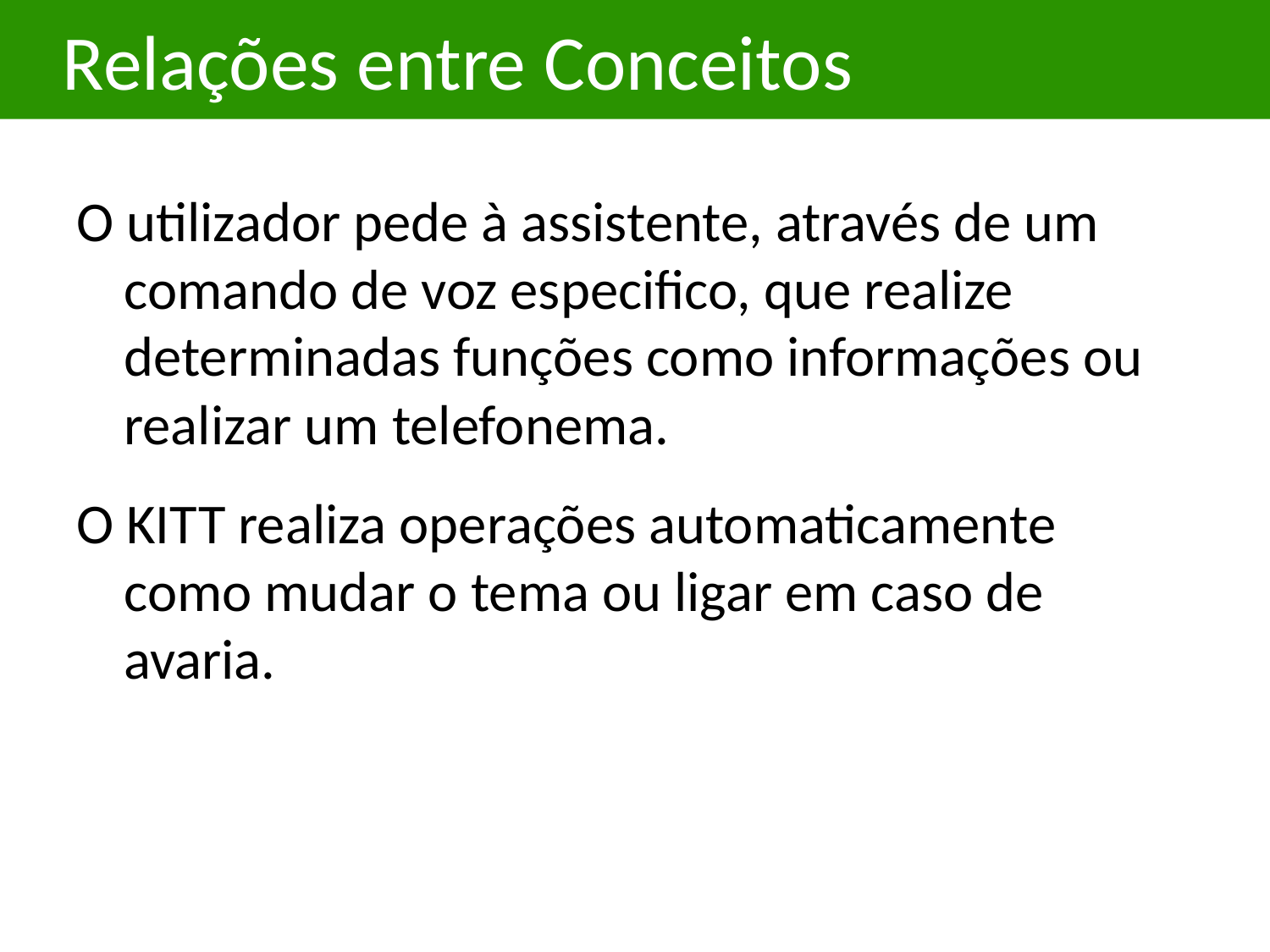

# Relações entre Conceitos
O utilizador pede à assistente, através de um comando de voz especifico, que realize determinadas funções como informações ou realizar um telefonema.
O KITT realiza operações automaticamente como mudar o tema ou ligar em caso de avaria.